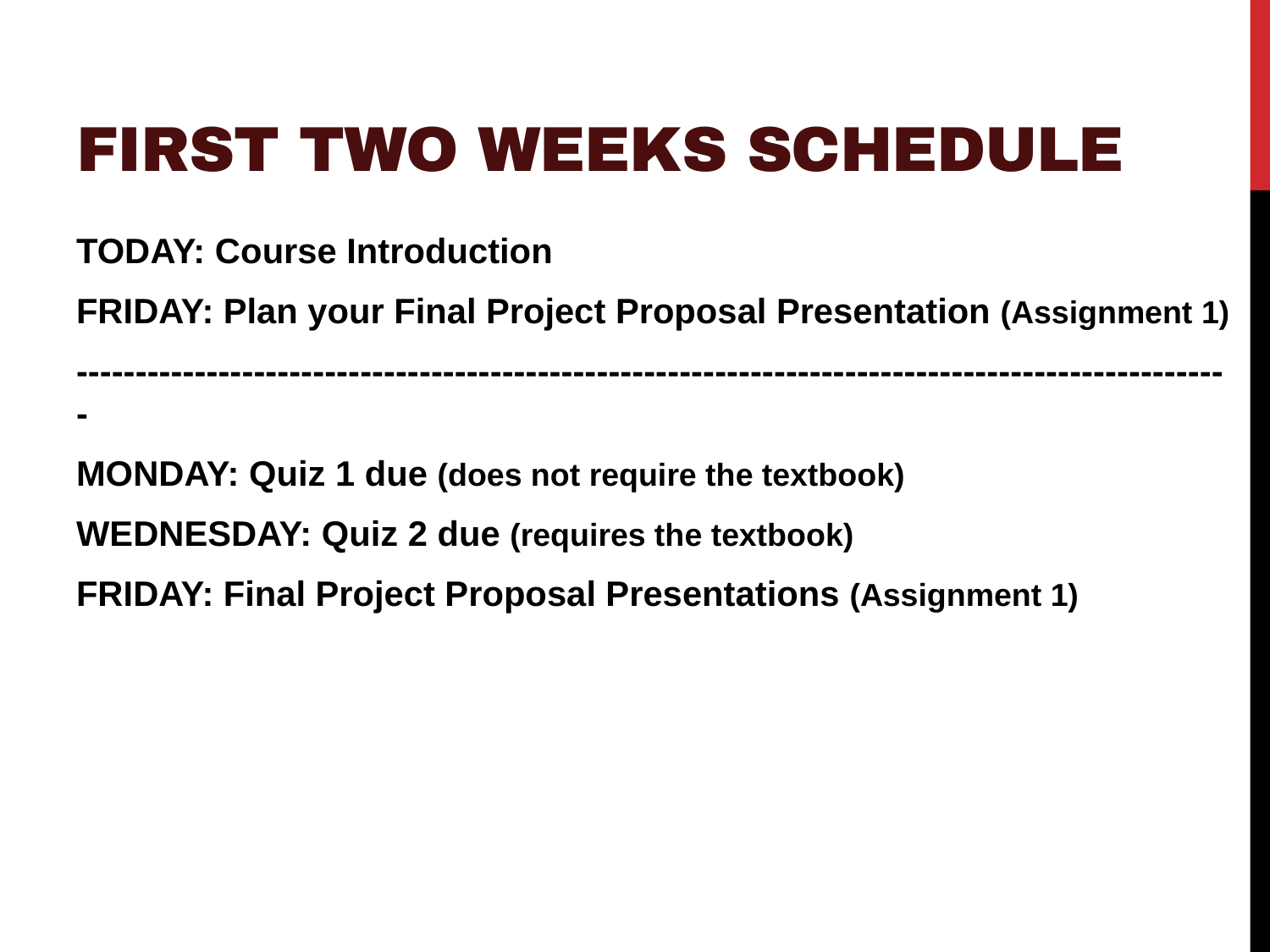

# FIRST TWO WEEKS Schedule
TODAY: Course Introduction
FRIDAY: Plan your Final Project Proposal Presentation (Assignment 1)
--------------------------------------------------------------------------------------------------
MONDAY: Quiz 1 due (does not require the textbook)
WEDNESDAY: Quiz 2 due (requires the textbook)
FRIDAY: Final Project Proposal Presentations (Assignment 1)